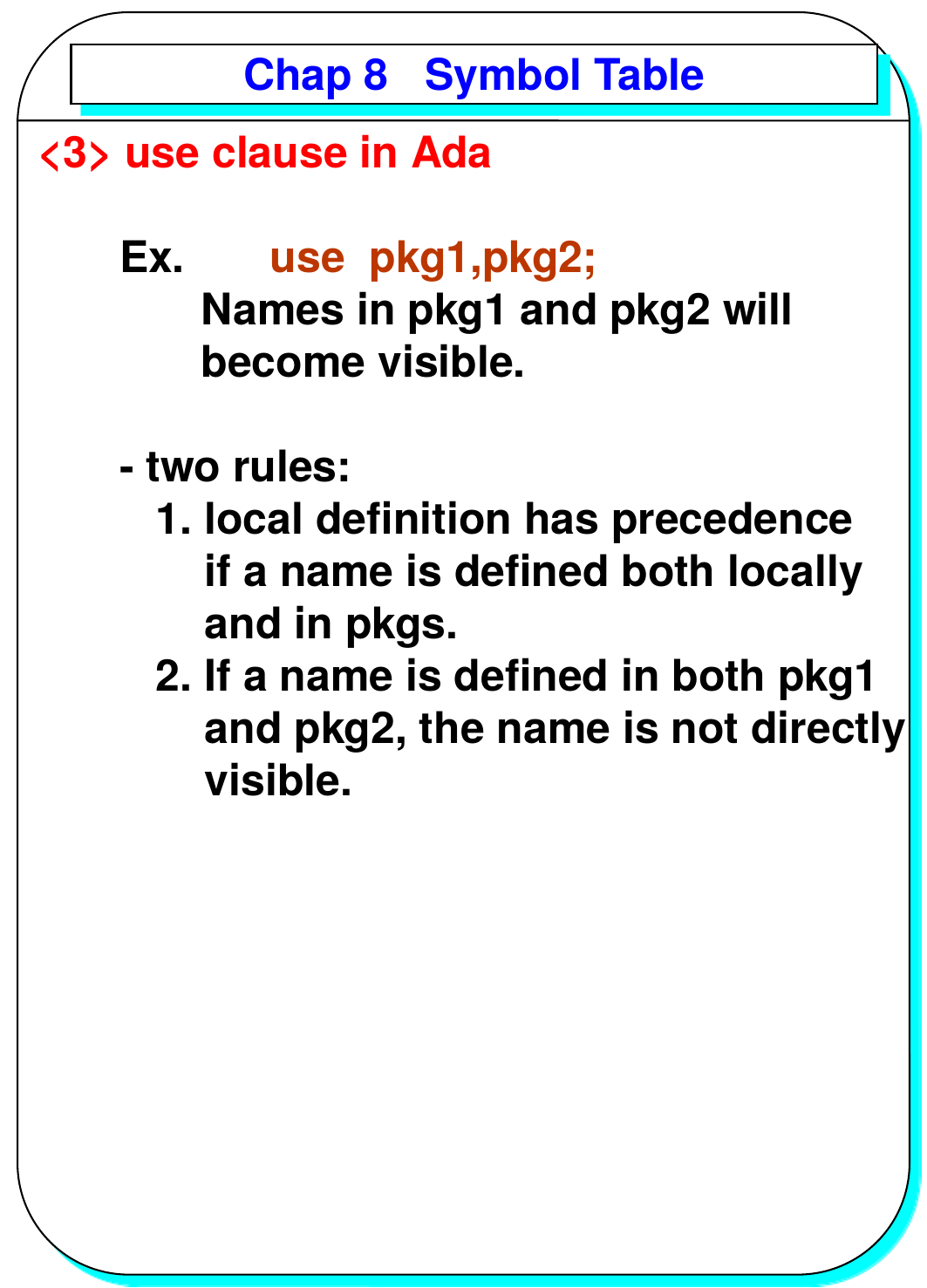

# Chap 8   Symbol Table
<3> use clause in Ada

Ex.       use  pkg1,pkg2;
Names in pkg1 and pkg2 will
become visible.

- two rules:
   1. local definition has precedence
       if a name is defined both locally
       and in pkgs.
   2. If a name is defined in both pkg1
       and pkg2, the name is not directly
       visible.